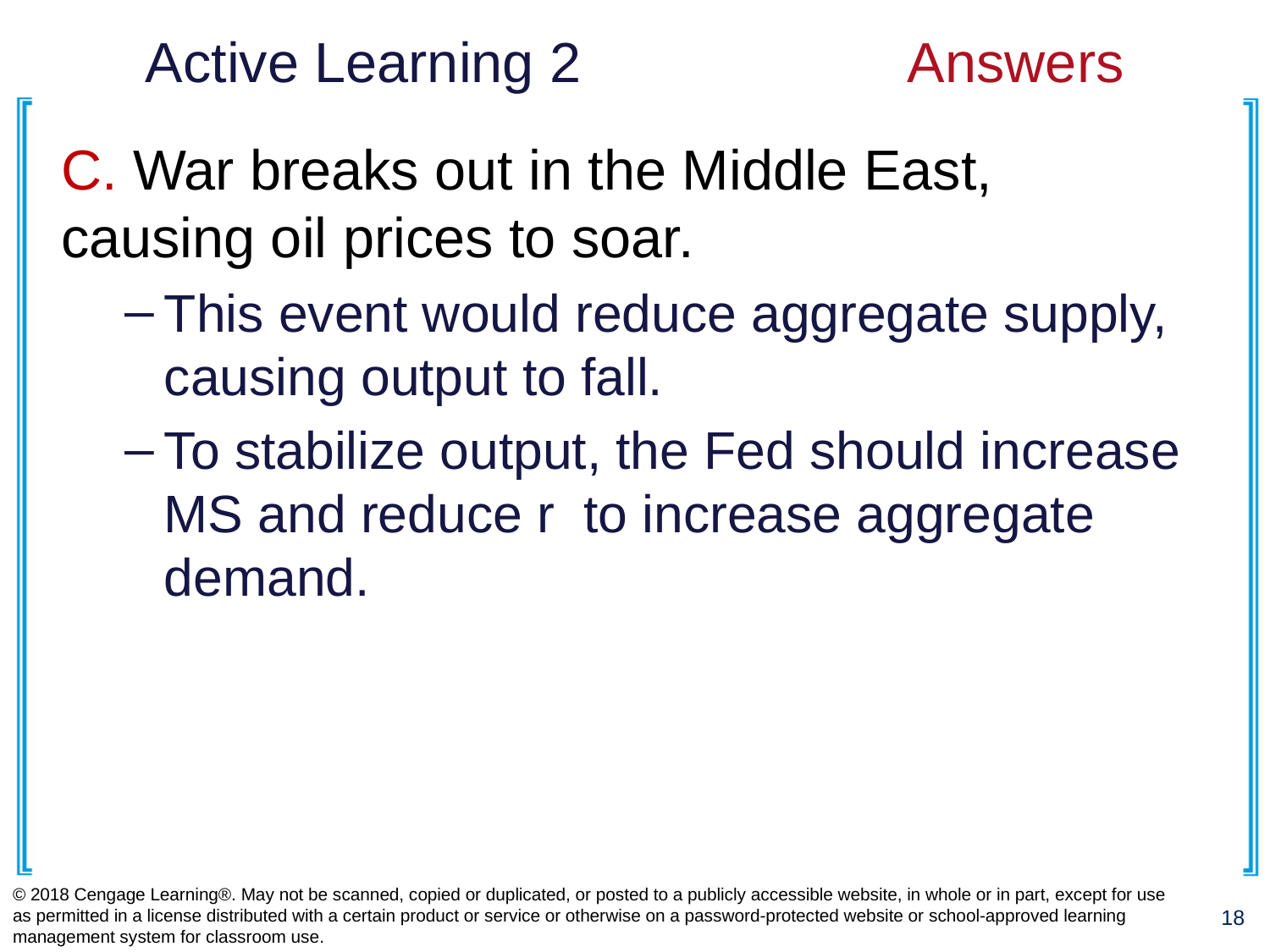

# Active Learning 2			Answers
C. War breaks out in the Middle East,
causing oil prices to soar.
This event would reduce aggregate supply,
causing output to fall.
To stabilize output, the Fed should increase MS and reduce r  to increase aggregate demand.

© 2018 Cengage Learning®. May not be scanned, copied or duplicated, or posted to a publicly accessible website, in whole or in part, except for use as permitted in a license distributed with a certain product or service or otherwise on a password-protected website or school-approved learning management system for classroom use.
18